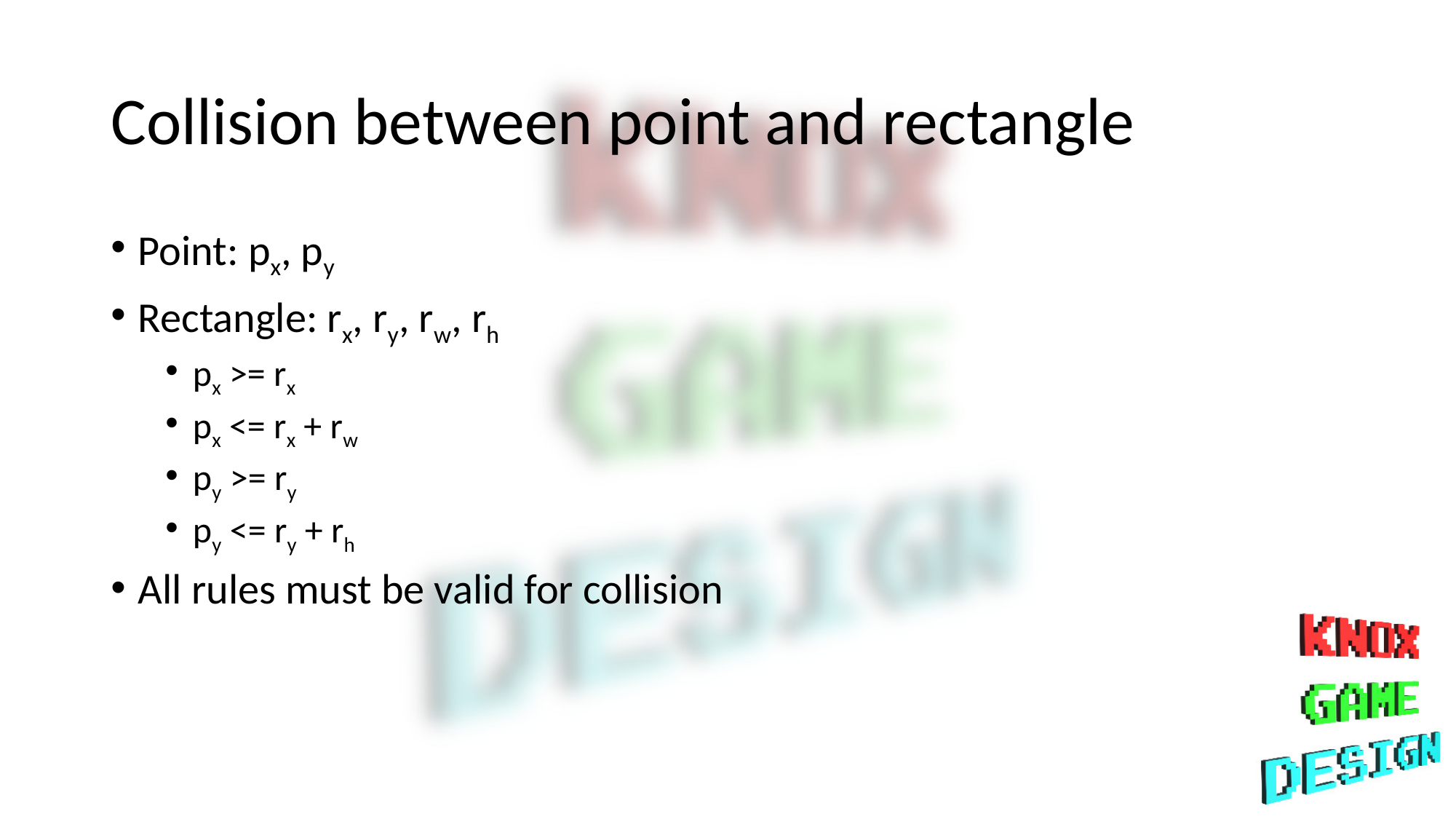

# Collision between point and rectangle
Point: px, py
Rectangle: rx, ry, rw, rh
px >= rx
px <= rx + rw
py >= ry
py <= ry + rh
All rules must be valid for collision